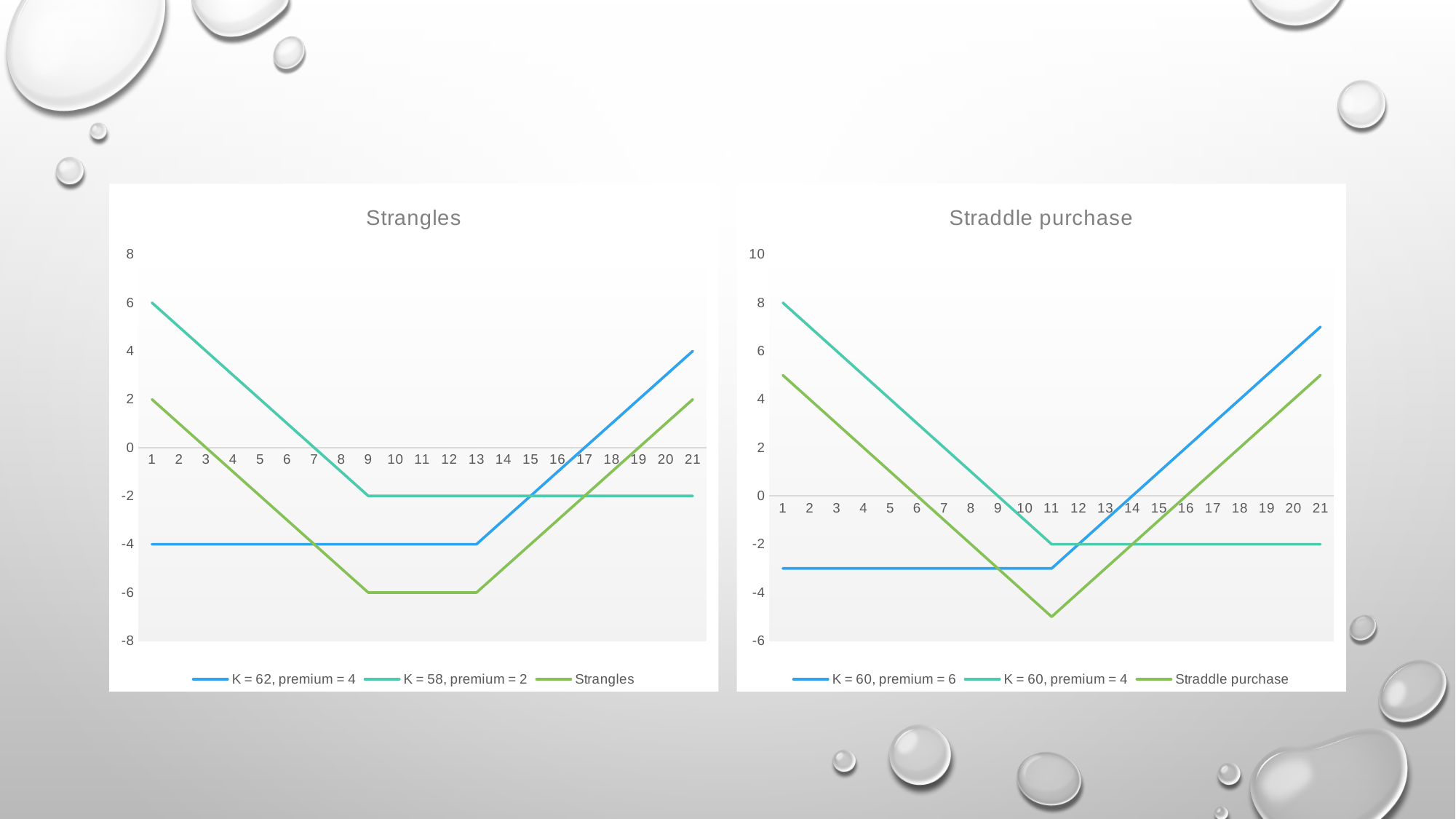

### Chart: Strangles

| Category | K = 62, premium = 4 | K = 58, premium = 2 | Strangles |
|---|---|---|---|

### Chart: Straddle purchase

| Category | K = 60, premium = 6 | K = 60, premium = 4 | Straddle purchase |
|---|---|---|---|